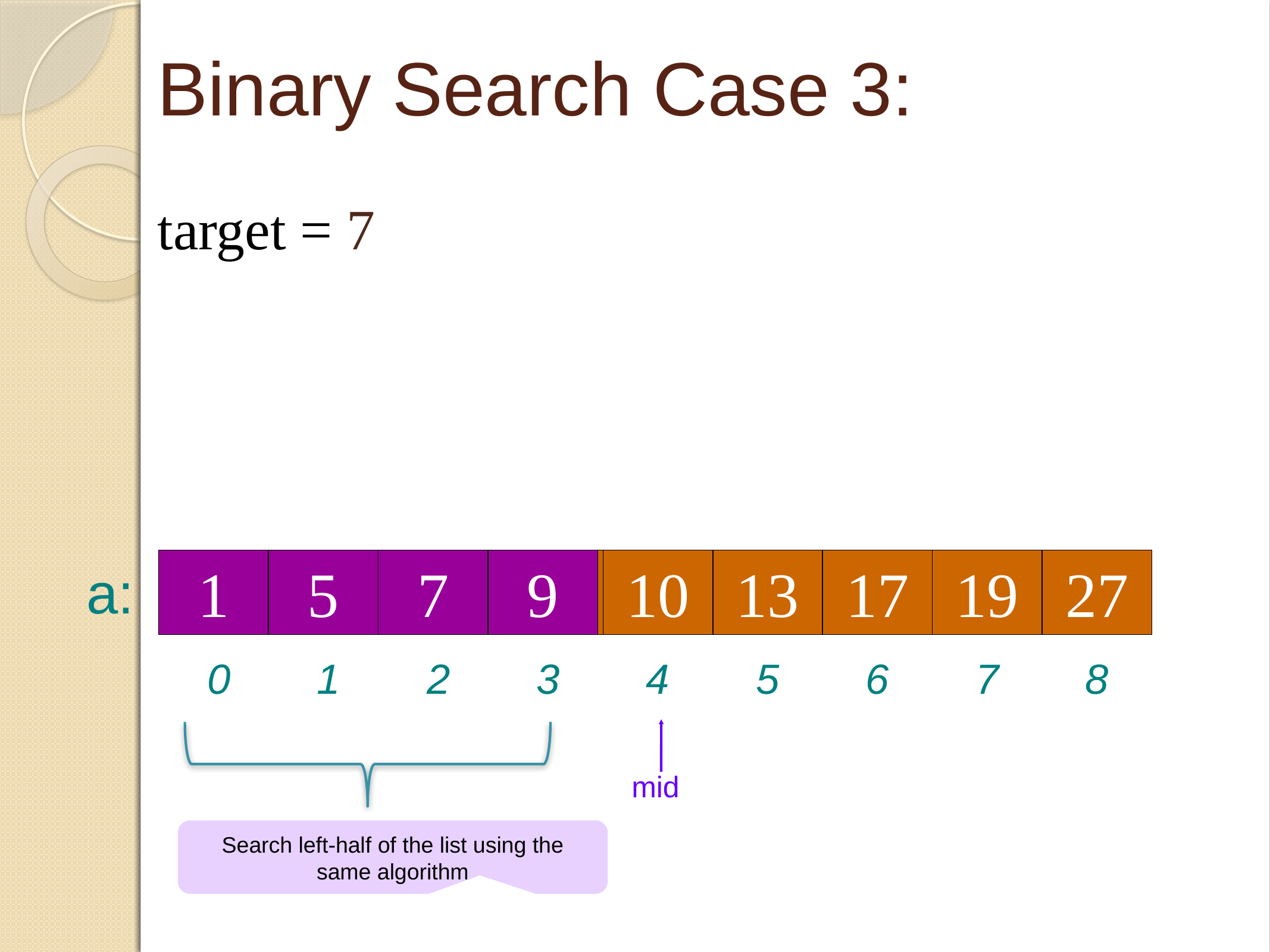

Binary Search Case 3:
target = 7
a:
1
1
5
7
9
5
7
9
10
13
17
19
27

0
1
2
3
4
5
6
7
8

mid
Search left-half of the list using the same algorithm